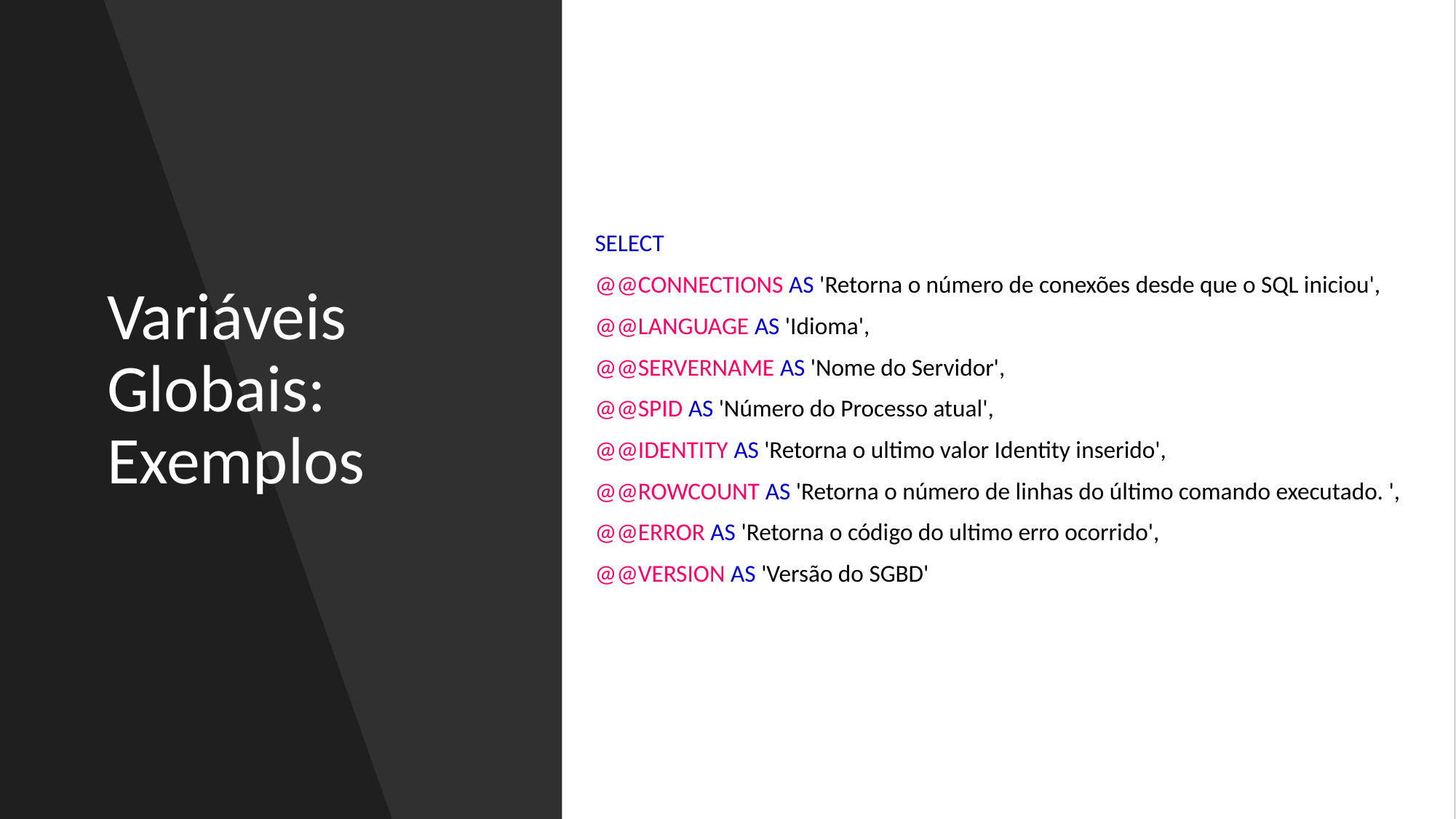

SELECT
@@CONNECTIONS AS 'Retorna o número de conexões desde que o SQL iniciou',
@@LANGUAGE AS 'Idioma',
@@SERVERNAME AS 'Nome do Servidor',
@@SPID AS 'Número do Processo atual',
@@IDENTITY AS 'Retorna o ultimo valor Identity inserido',
@@ROWCOUNT AS 'Retorna o número de linhas do último comando executado. ',
@@ERROR AS 'Retorna o código do ultimo erro ocorrido',
@@VERSION AS 'Versão do SGBD'
# Variáveis Globais: Exemplos